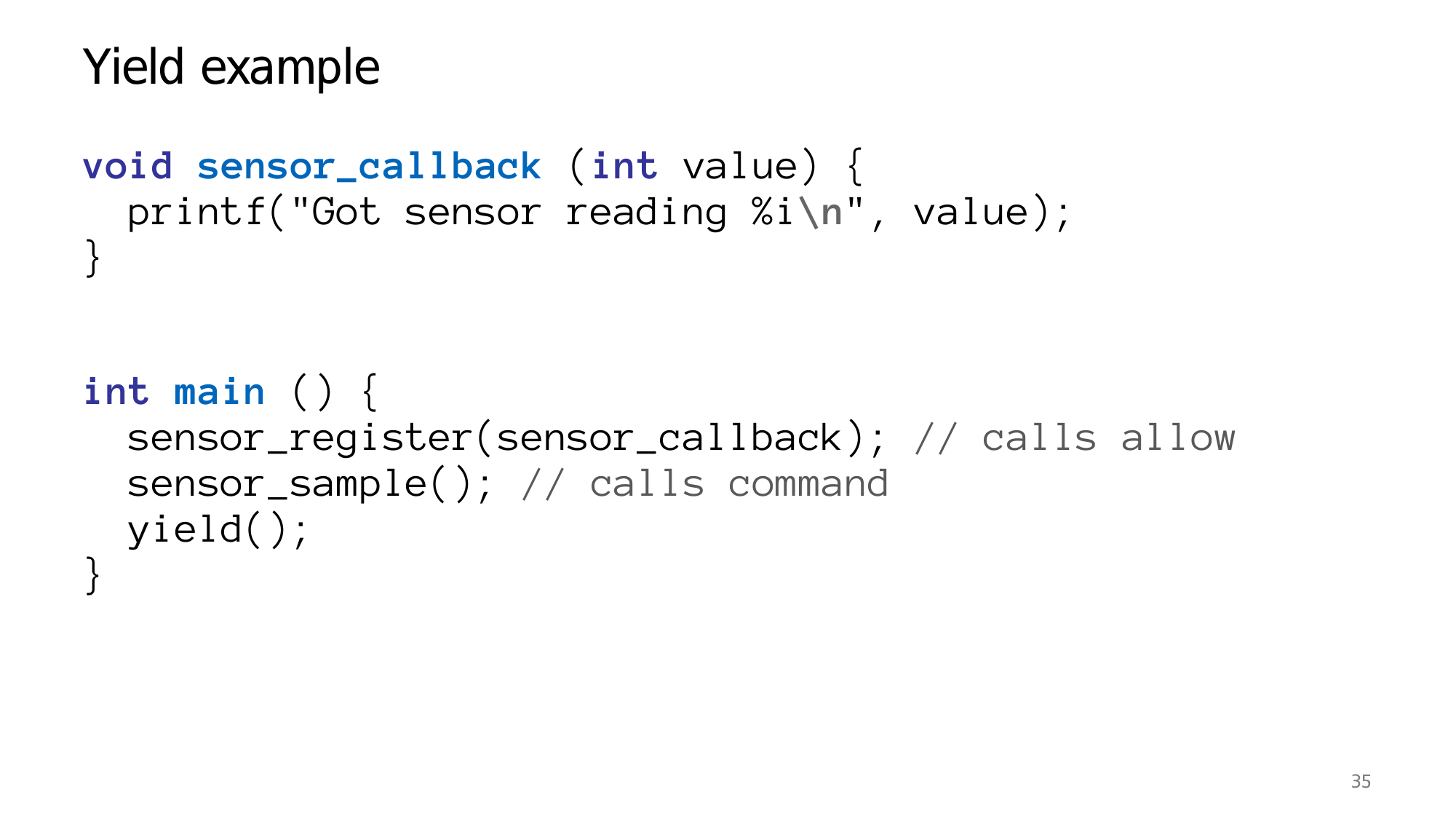

# Yield example
void sensor_callback (int value) {
  printf("Got sensor reading %i\n", value);
}

int main () {
  sensor_register(sensor_callback); // calls allow
  sensor_sample(); // calls command
  yield();
}

35